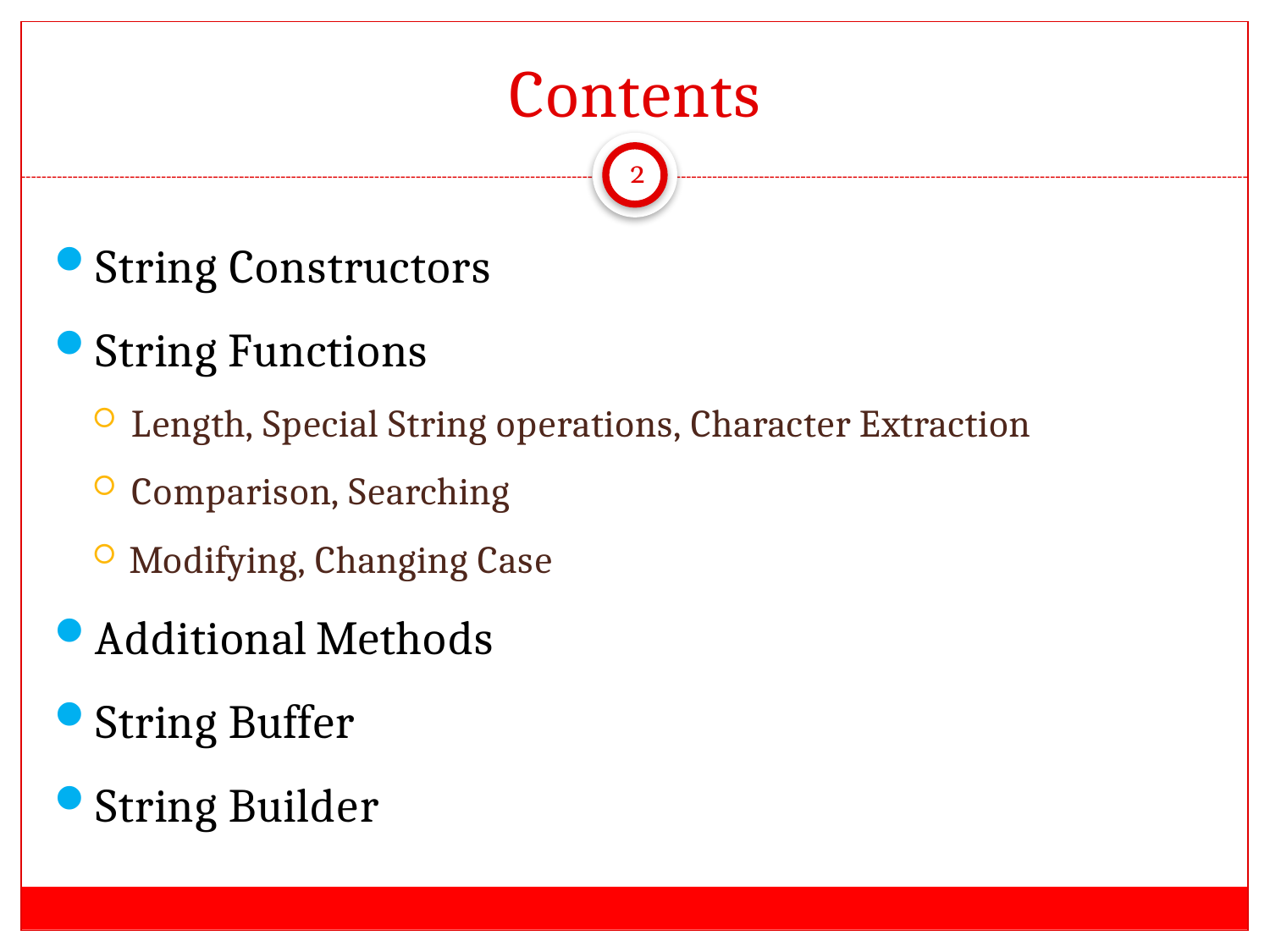

# Contents
2
String Constructors
String Functions
Length, Special String operations, Character Extraction
Comparison, Searching
Modifying, Changing Case
Additional Methods
String Buffer
String Builder